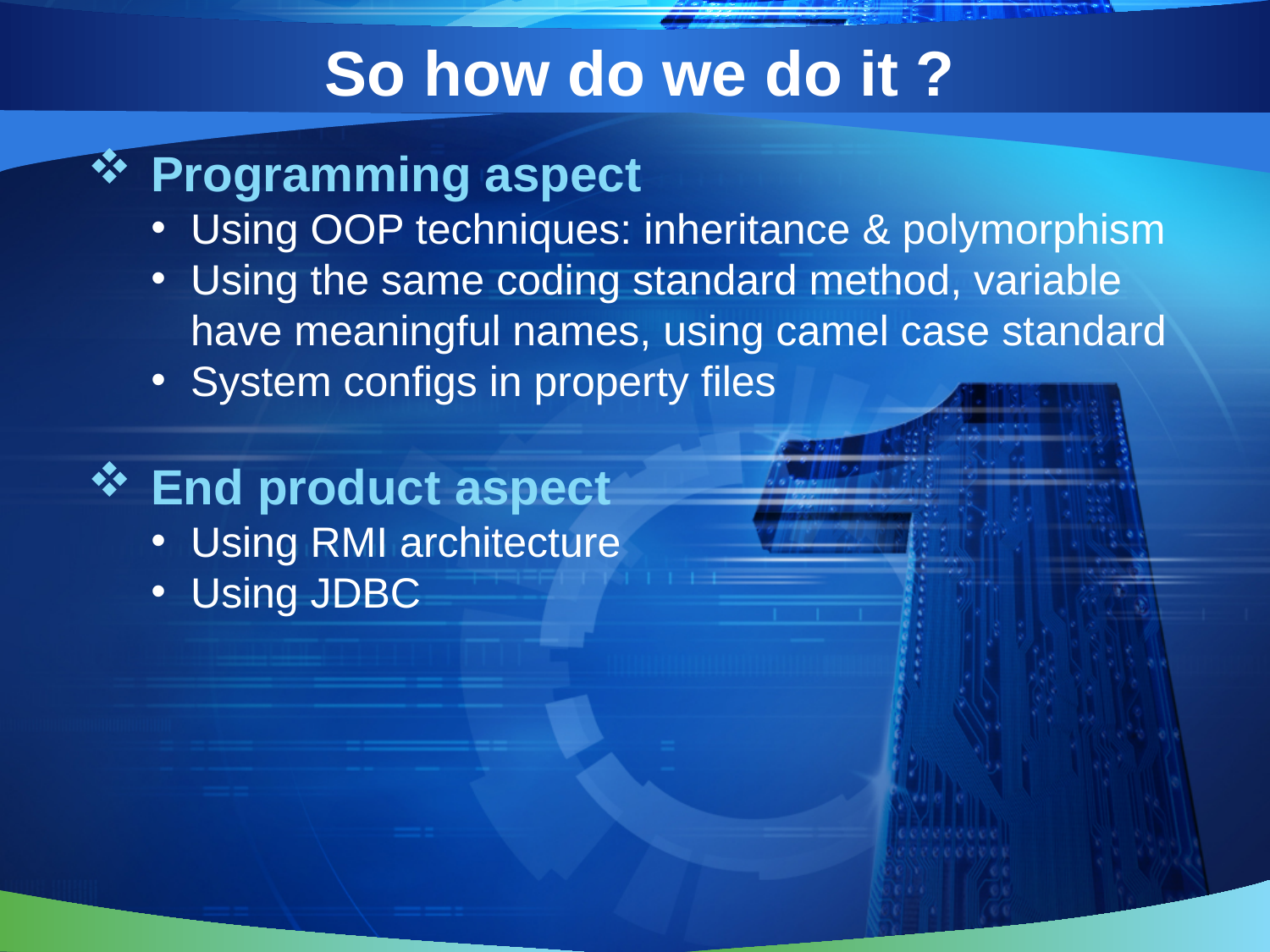

# So how do we do it ?
Programming aspect
Using OOP techniques: inheritance & polymorphism
Using the same coding standard method, variable have meaningful names, using camel case standard
System configs in property files

End product aspect
Using RMI architecture
Using JDBC